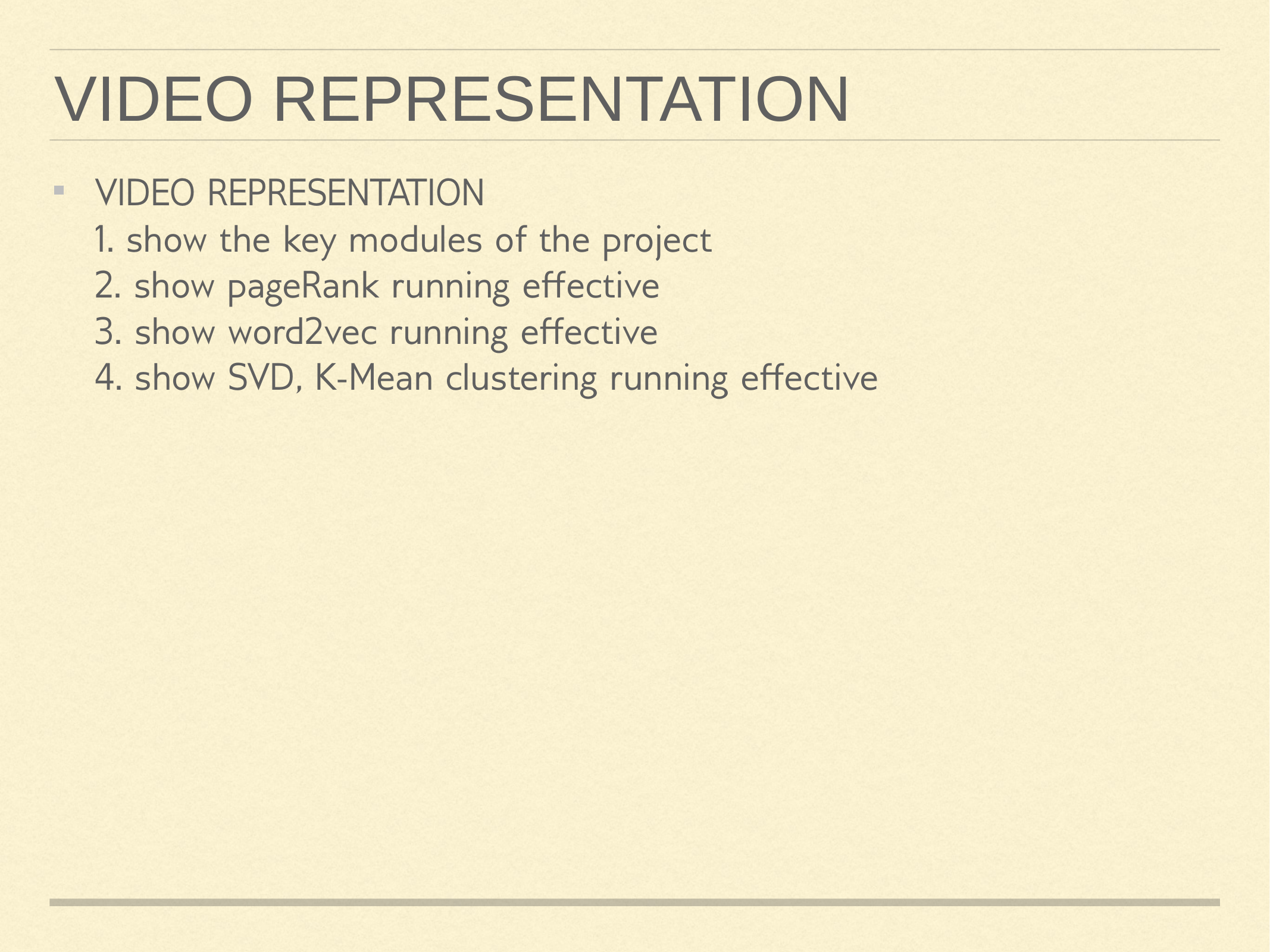

# VIDEO REPRESENTATION
VIDEO REPRESENTATION
1. show the key modules of the project
2. show pageRank running effective
3. show word2vec running effective
4. show SVD, K-Mean clustering running effective